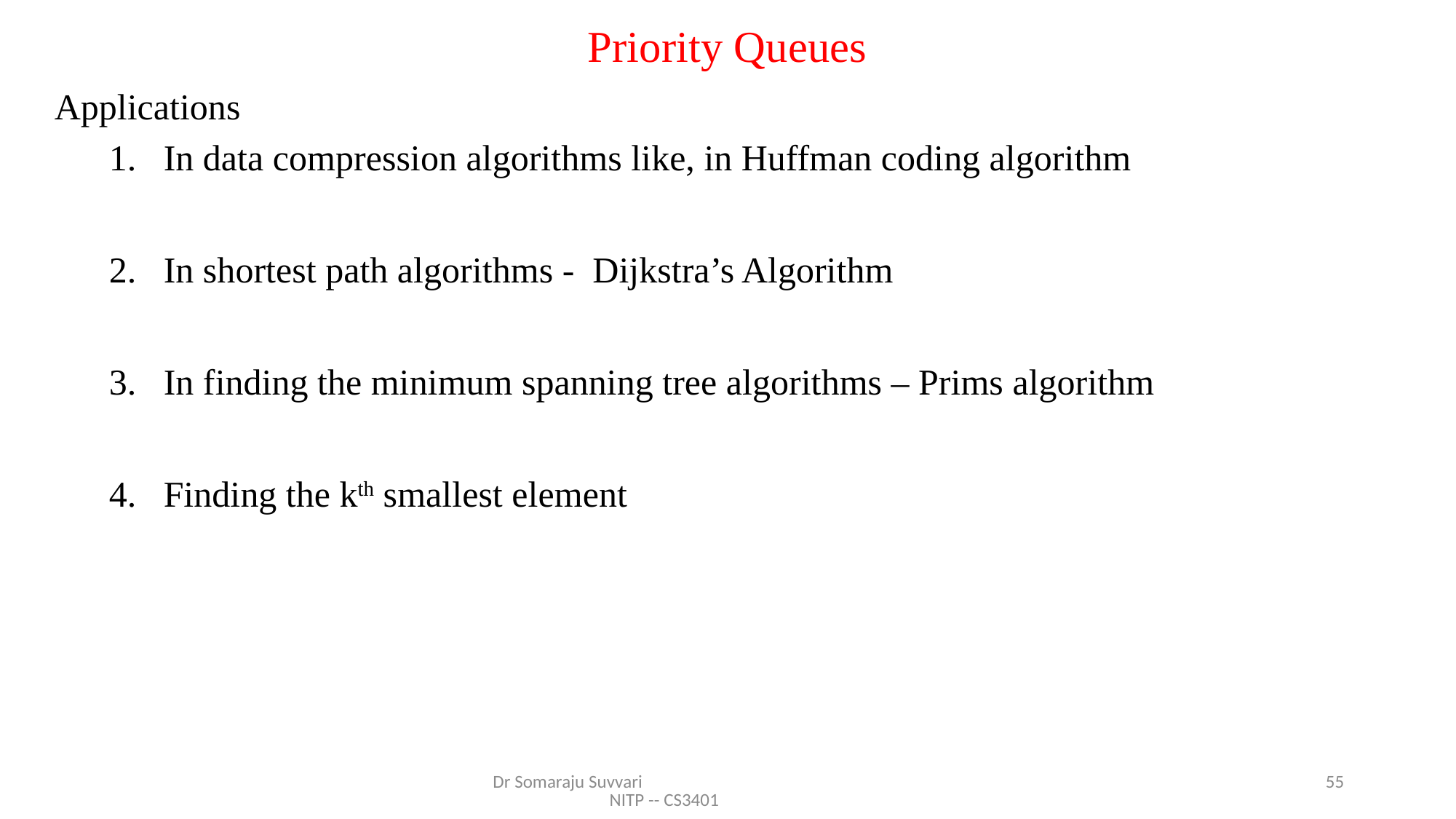

# Priority Queues
Applications
In data compression algorithms like, in Huffman coding algorithm

In shortest path algorithms -  Dijkstra’s Algorithm

In finding the minimum spanning tree algorithms – Prims algorithm

Finding the kth smallest element

Dr Somaraju Suvvari                                                                                                        NITP -- CS3401
55